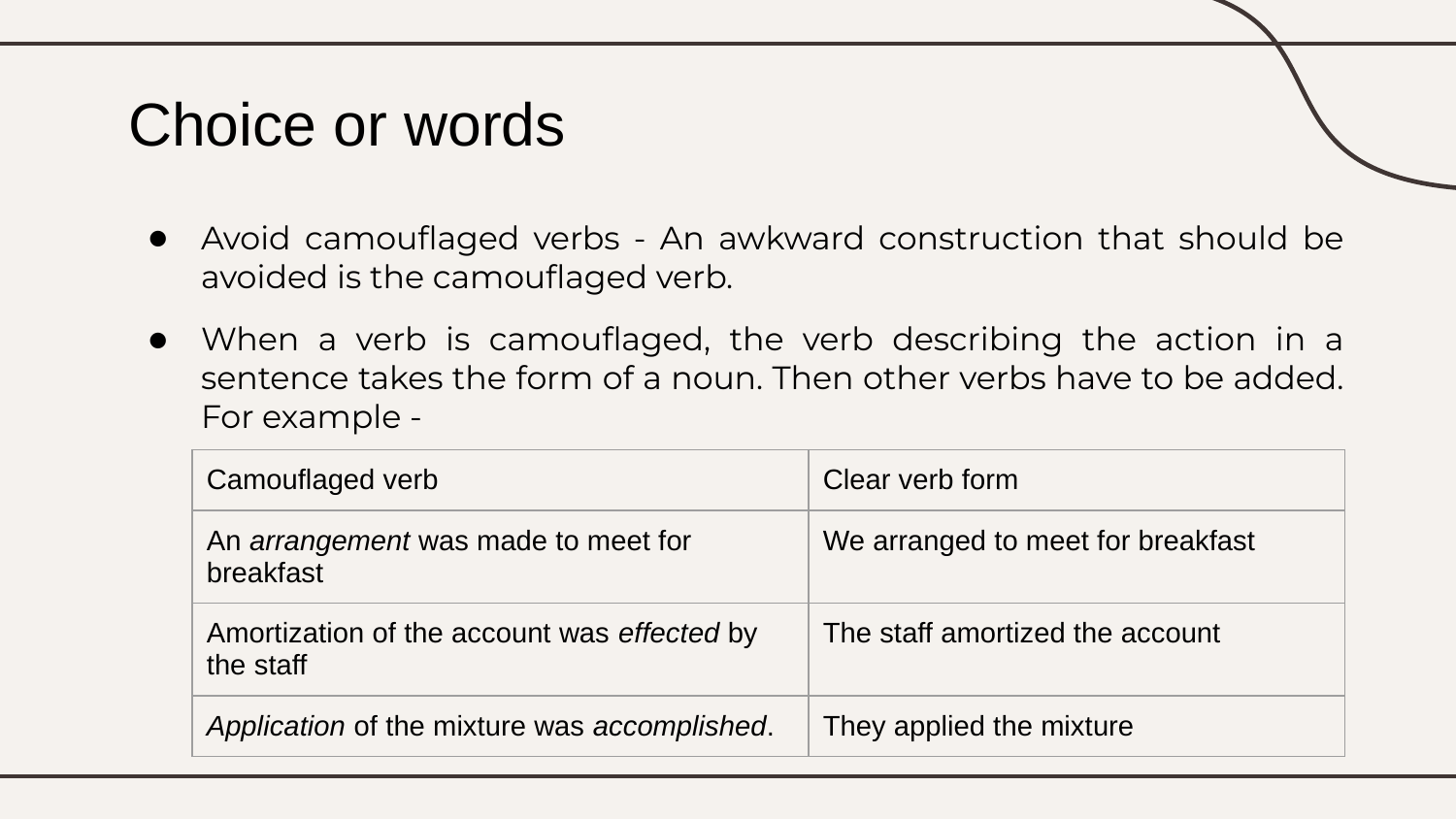

# Choice or words
Avoid camouflaged verbs - An awkward construction that should be avoided is the camouflaged verb.
When a verb is camouflaged, the verb describing the action in a sentence takes the form of a noun. Then other verbs have to be added. For example -
| Camouflaged verb | Clear verb form |
| --- | --- |
| An arrangement was made to meet for breakfast | We arranged to meet for breakfast |
| Amortization of the account was effected by the staff | The staff amortized the account |
| Application of the mixture was accomplished. | They applied the mixture |